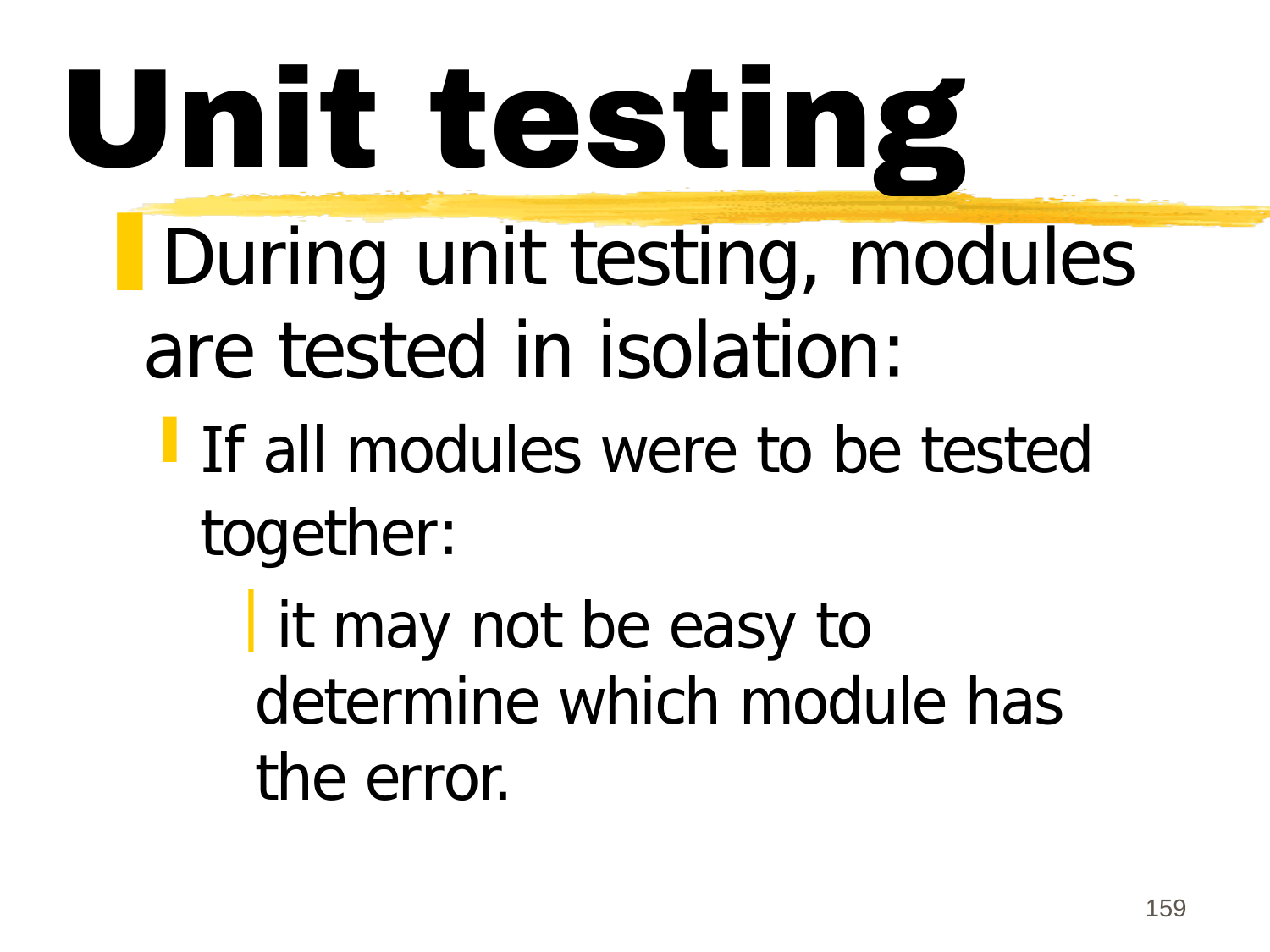

# Unit testing
During unit testing, modules are tested in isolation:
If all modules were to be tested together:
it may not be easy to determine which module has the error.
159